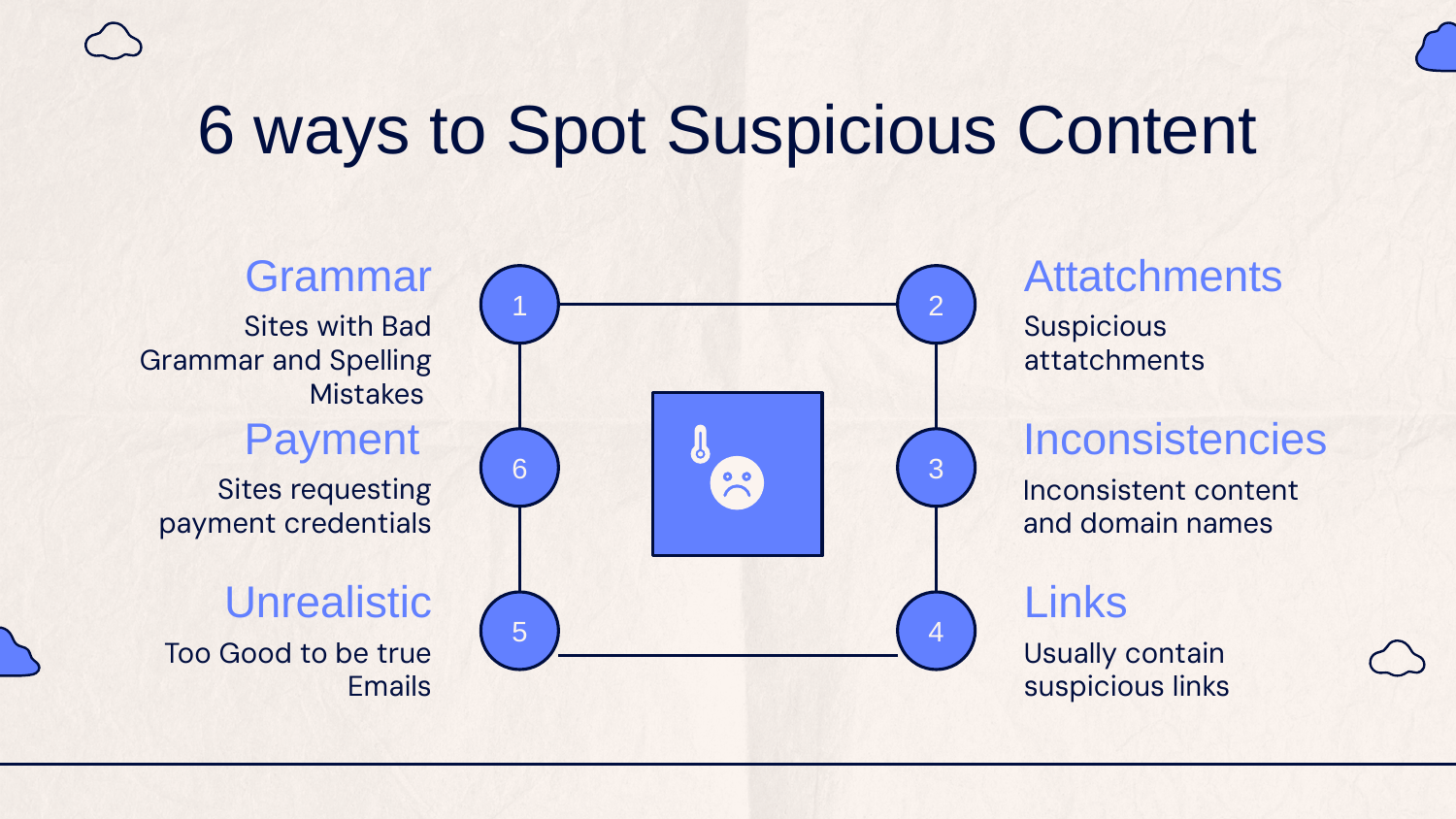

# 6 ways to Spot Suspicious Content

Attatchments
Suspicious attatchments
Grammar
Sites with Bad Grammar and Spelling Mistakes
1
2

Inconsistencies
Inconsistent content and domain names
Payment
Sites requesting payment credentials

6
3
Unrealistic
Too Good to be true Emails
Links
Usually contain suspicious links
5
4